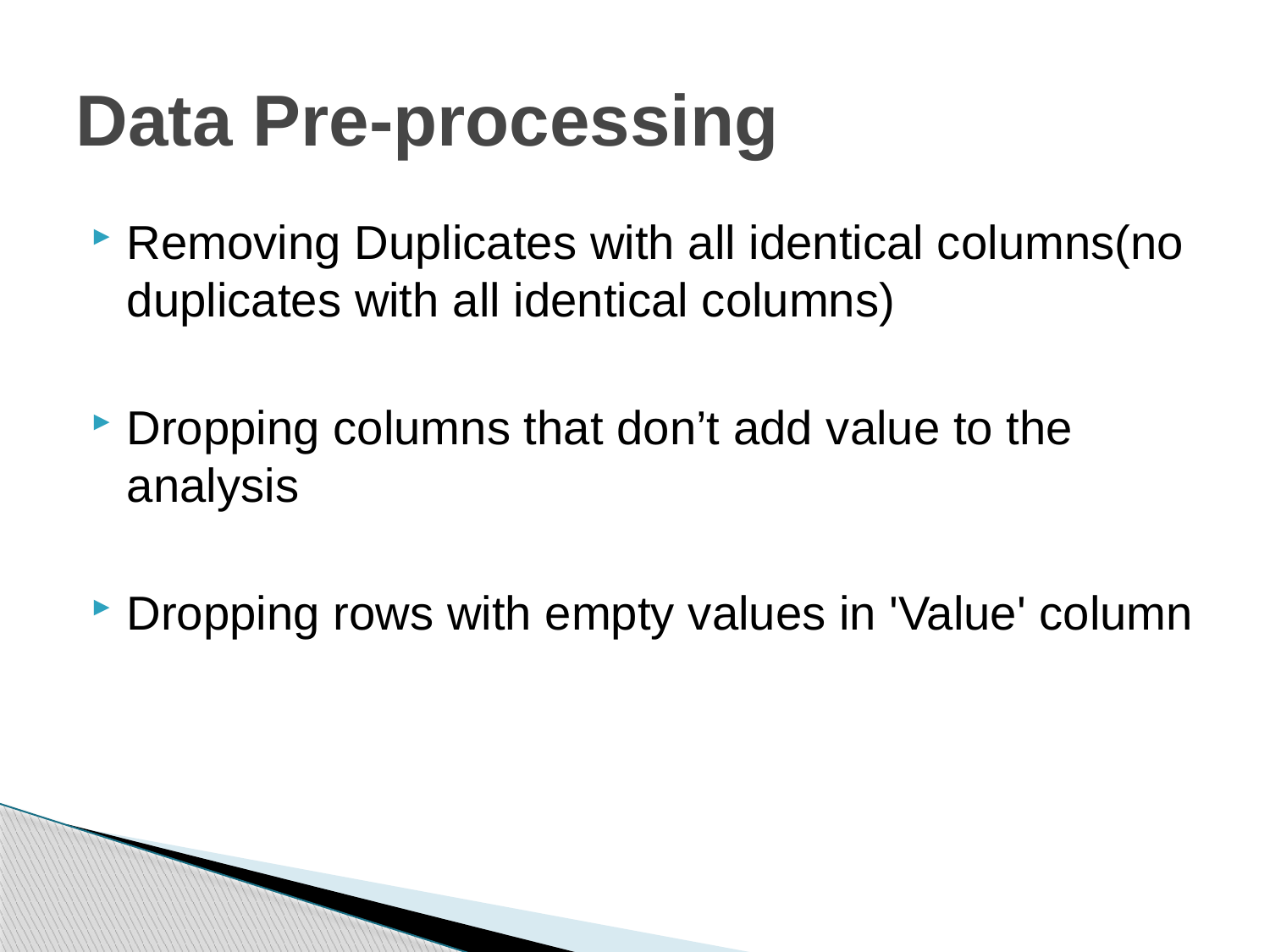

# Data Pre-processing
Removing Duplicates with all identical columns(no duplicates with all identical columns)

Dropping columns that don’t add value to the analysis

Dropping rows with empty values in 'Value' column